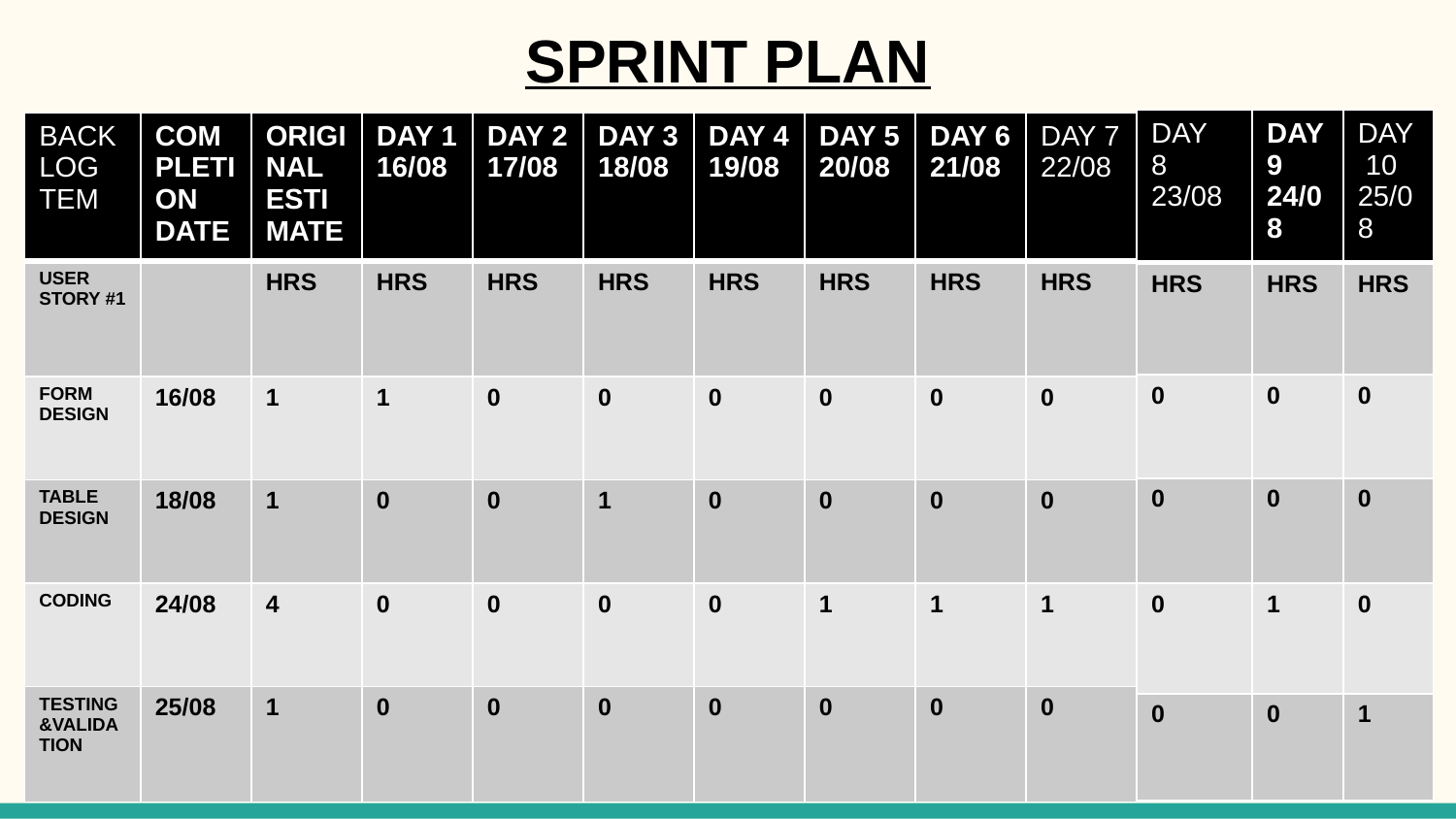

# SPRINT PLAN
| DAY  8 23/08 | DAY 9 24/08 | DAY 10 25/08 |
| --- | --- | --- |
| HRS | HRS | HRS |
| 0 | 0 | 0 |
| 0 | 0 | 0 |
| 0 | 1 | 0 |
| 0 | 0 | 1 |
| BACKLOG TEM | COMPLETION DATE | ORIGINAL ESTIMATE | DAY 1 16/08 | DAY 2 17/08 | DAY 3 18/08 | DAY 4 19/08 | DAY 5 20/08 | DAY 6 21/08 | DAY 7 22/08 |
| --- | --- | --- | --- | --- | --- | --- | --- | --- | --- |
| USER STORY #1 |  | HRS | HRS | HRS | HRS | HRS | HRS | HRS | HRS |
| FORM DESIGN | 16/08 | 1 | 1 | 0 | 0 | 0 | 0 | 0 | 0 |
| TABLE DESIGN | 18/08 | 1 | 0 | 0 | 1 | 0 | 0 | 0 | 0 |
| CODING | 24/08 | 4 | 0 | 0 | 0 | 0 | 1 | 1 | 1 |
| TESTING&VALIDATION | 25/08 | 1 | 0 | 0 | 0 | 0 | 0 | 0 | 0 |